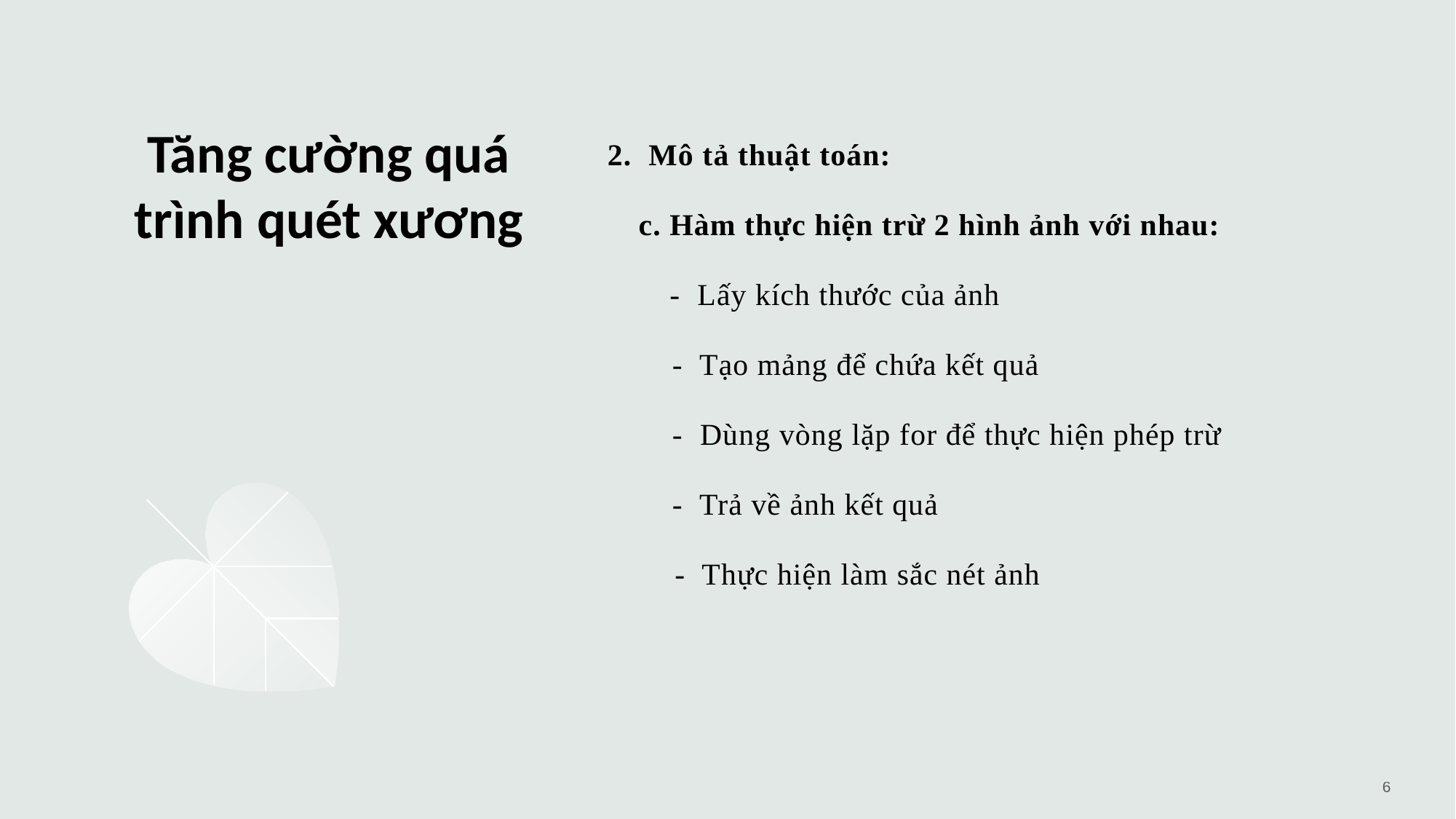

2.  Mô tả thuật toán:
 c. Hàm thực hiện trừ 2 hình ảnh với nhau:
  -  Lấy kích thước của ảnh
     -  Tạo mảng để chứa kết quả
     -  Dùng vòng lặp for để thực hiện phép trừ
     -  Trả về ảnh kết quả
        -  Thực hiện làm sắc nét ảnh
# Tăng cường quá trình quét xương

6